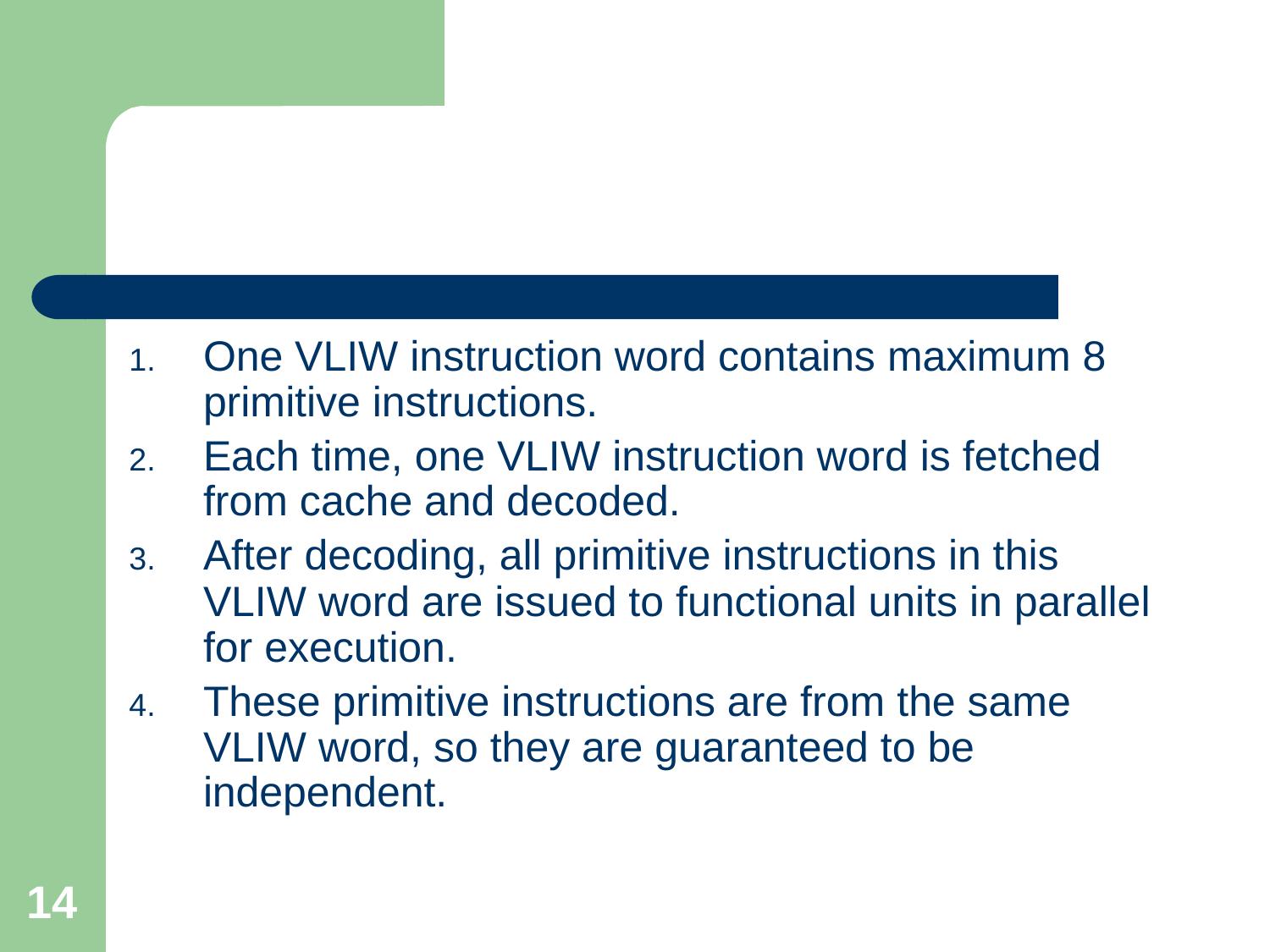

One VLIW instruction word contains maximum 8 primitive instructions.
Each time, one VLIW instruction word is fetched from cache and decoded.
After decoding, all primitive instructions in this VLIW word are issued to functional units in parallel for execution.
These primitive instructions are from the same VLIW word, so they are guaranteed to be independent.
14